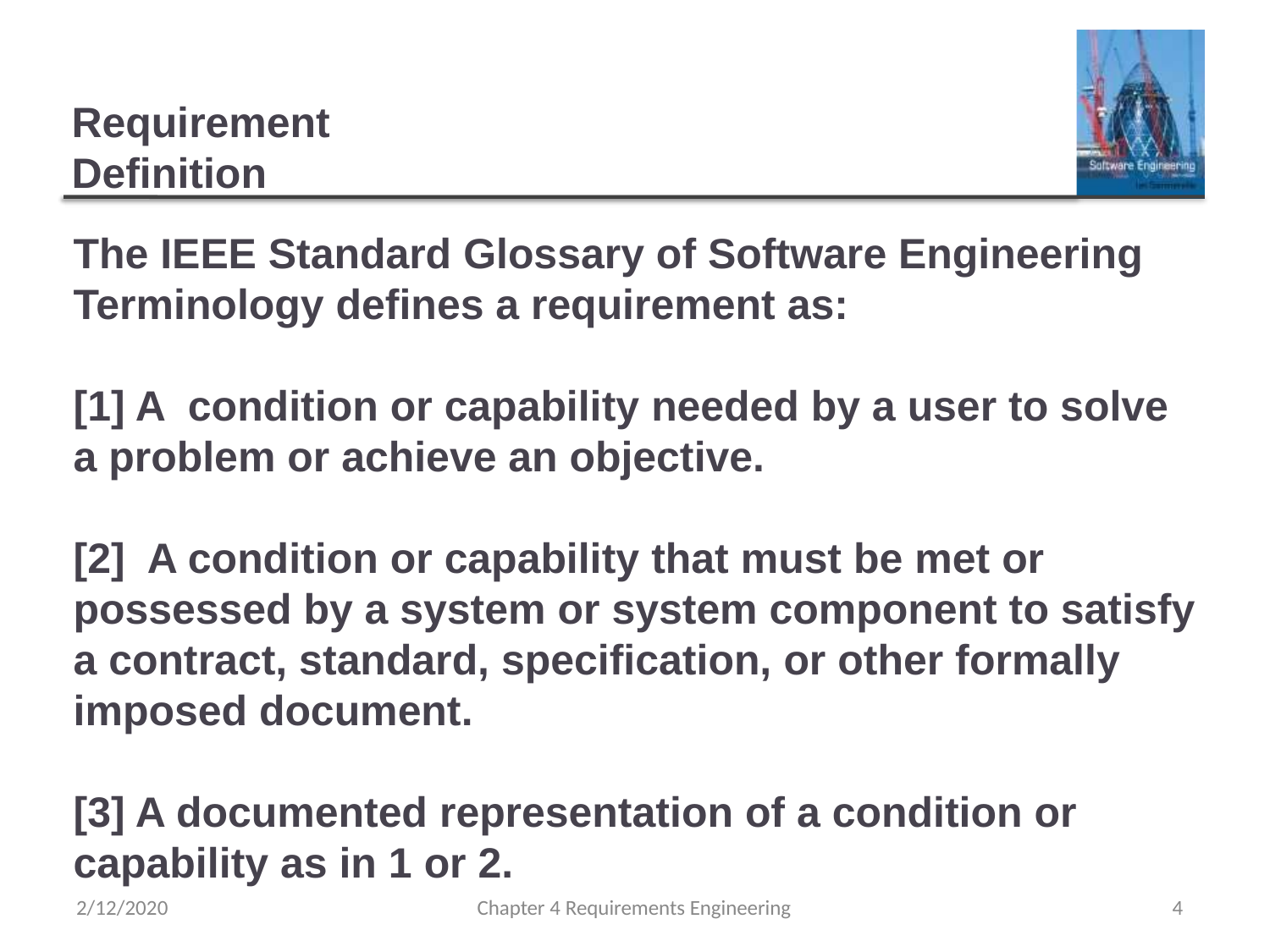

# Requirement Definition
The IEEE Standard Glossary of Software Engineering Terminology defines a requirement as:

[1] A  condition or capability needed by a user to solve a problem or achieve an objective.

[2]  A condition or capability that must be met or possessed by a system or system component to satisfy a contract, standard, specification, or other formally imposed document.

[3] A documented representation of a condition or capability as in 1 or 2.

2/12/2020
Chapter 4 Requirements Engineering
4